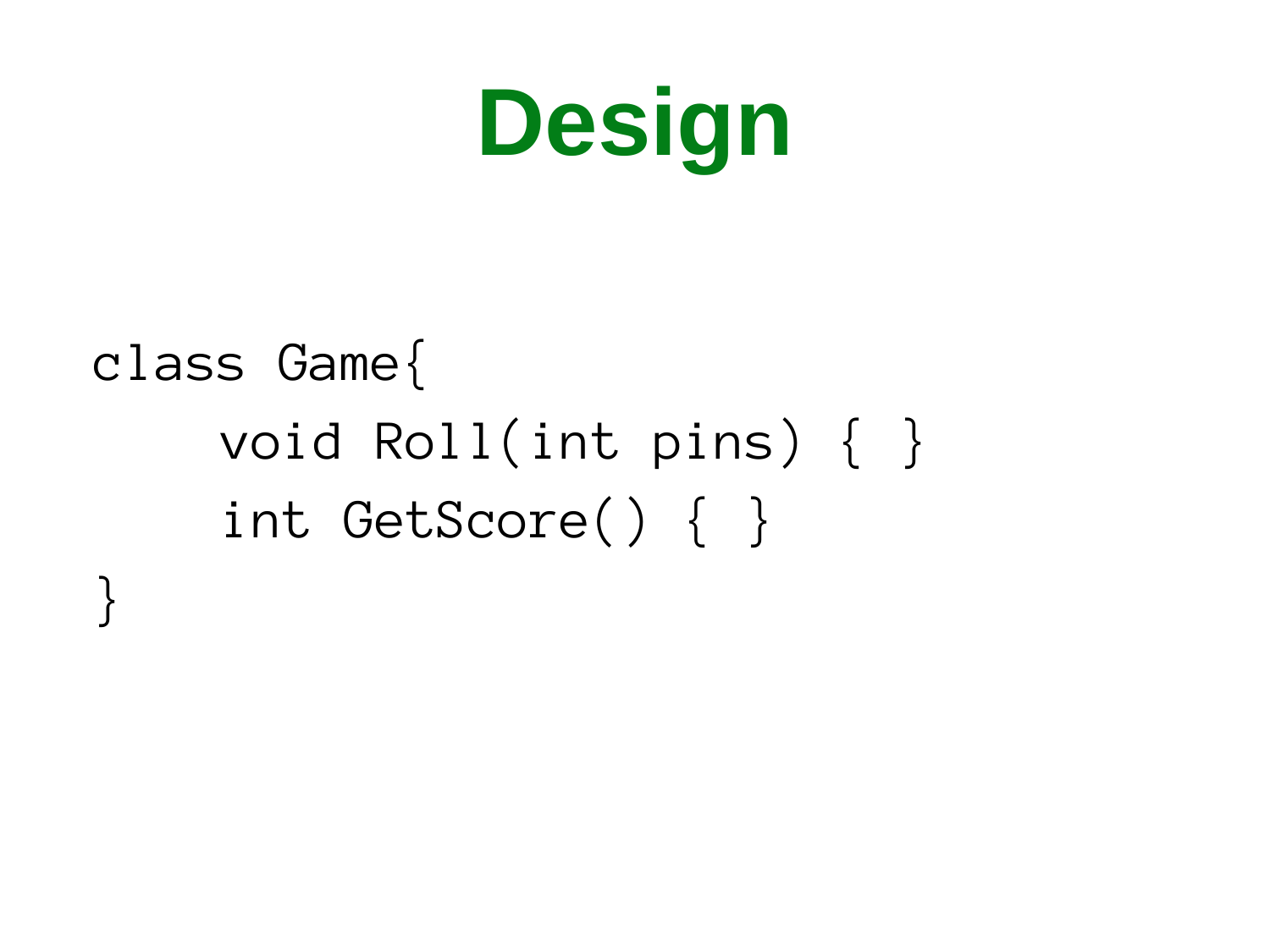

# Design
class Game{
	void Roll(int pins) { }
	int GetScore() { }
}